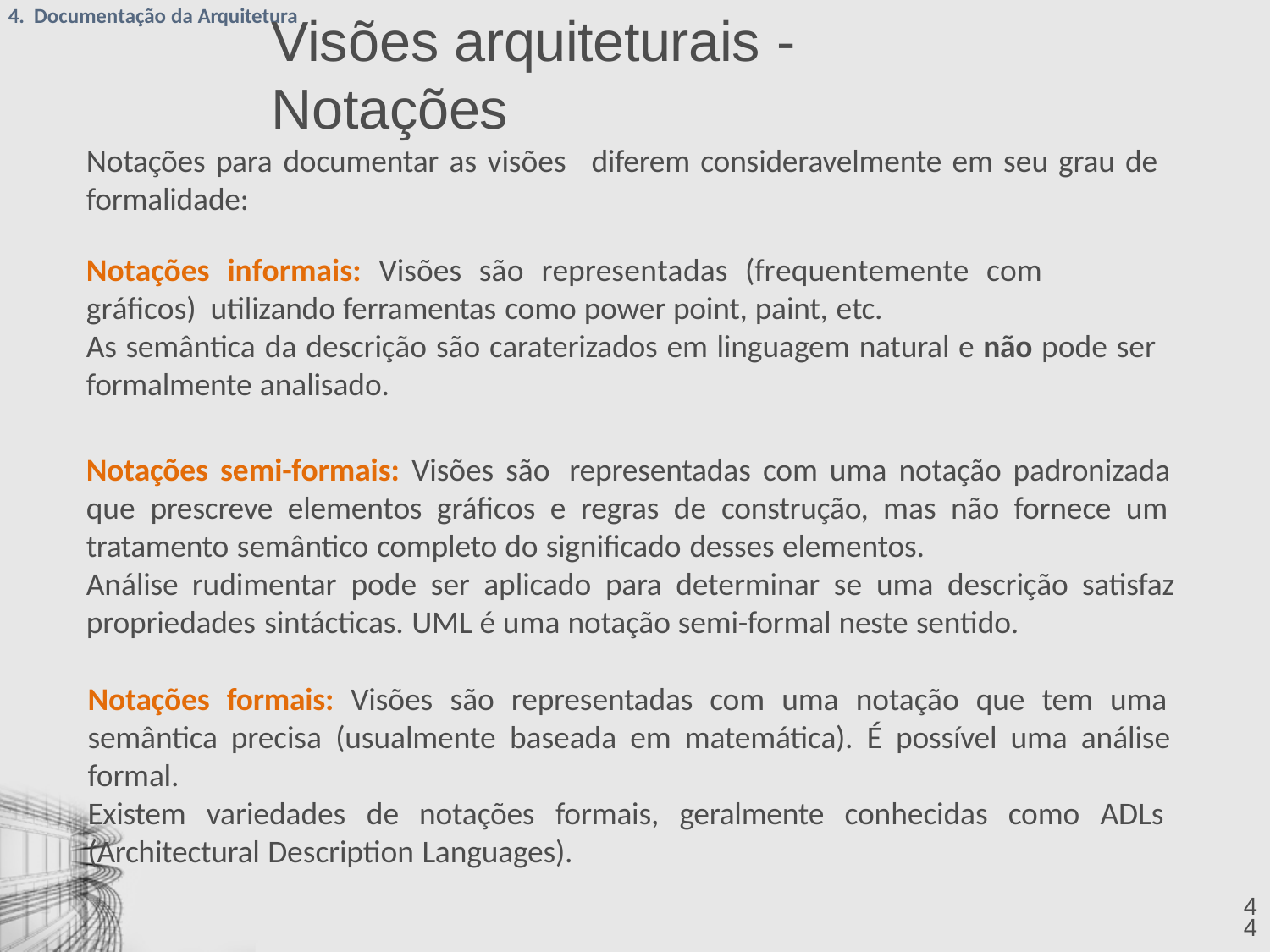

4. Documentação da Arquitetura
# Visões arquiteturais - Notações
Notações para documentar as visões	diferem consideravelmente em seu grau de
formalidade:

Notações  informais:  Visões  são  representadas  (frequentemente  com	gráficos)  utilizando ferramentas como power point, paint, etc.
As semântica da descrição são caraterizados em linguagem natural e não pode ser
formalmente analisado.

Notações semi-formais: Visões são representadas com uma notação padronizada  que prescreve elementos gráficos e regras de construção, mas não fornece um  tratamento semântico completo do significado desses elementos.
Análise rudimentar pode ser aplicado para determinar se uma descrição satisfaz
propriedades sintácticas. UML é uma notação semi-formal neste sentido.

Notações formais: Visões são representadas com uma notação que tem uma  semântica precisa (usualmente baseada em matemática). É possível uma análise  formal.
Existem variedades de notações formais, geralmente conhecidas como ADLs  (Architectural Description Languages).
44